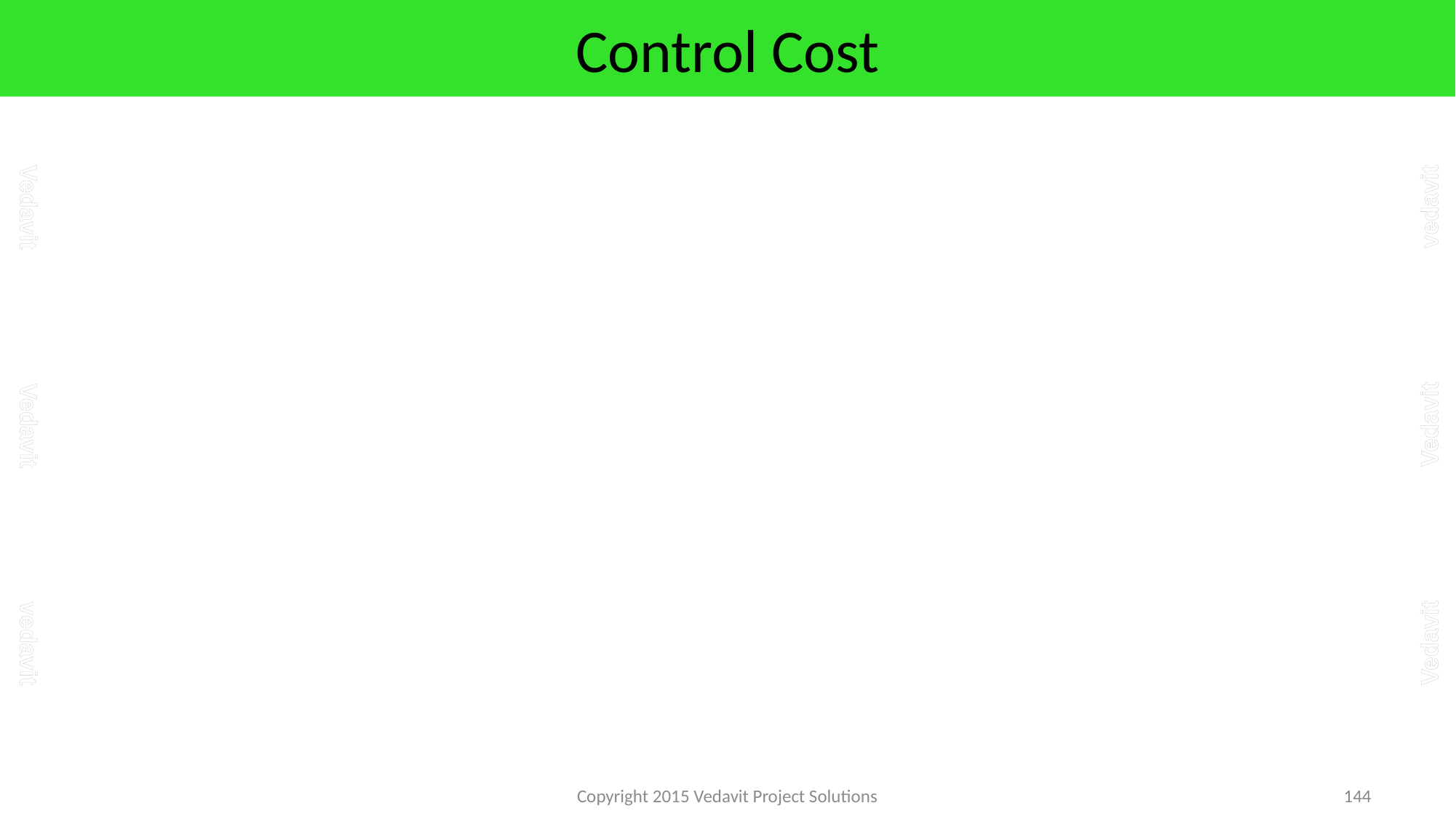

# Control Cost

Copyright 2015 Vedavit Project Solutions
144